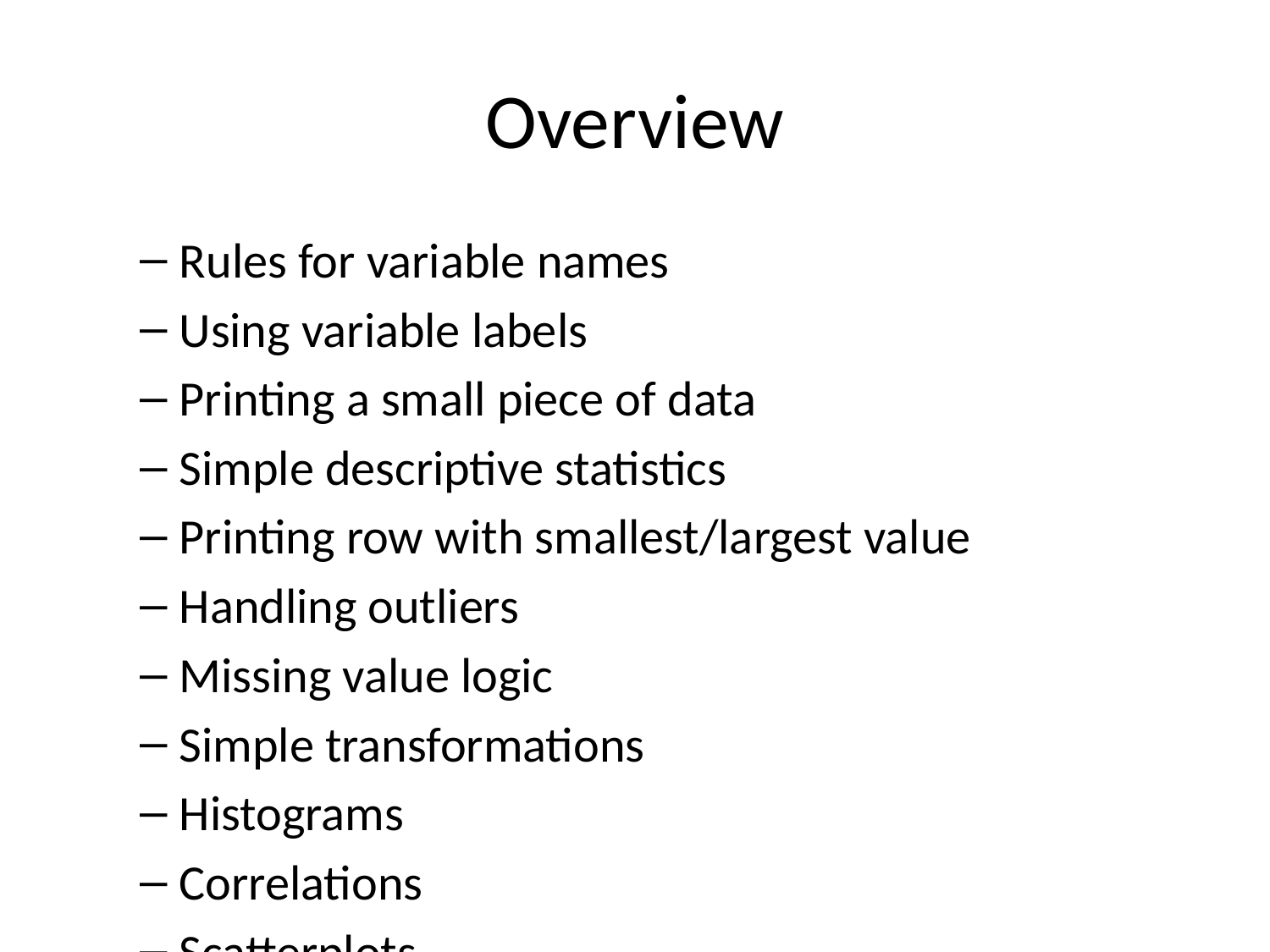

# Overview
Rules for variable names
Using variable labels
Printing a small piece of data
Simple descriptive statistics
Printing row with smallest/largest value
Handling outliers
Missing value logic
Simple transformations
Histograms
Correlations
Scatterplots